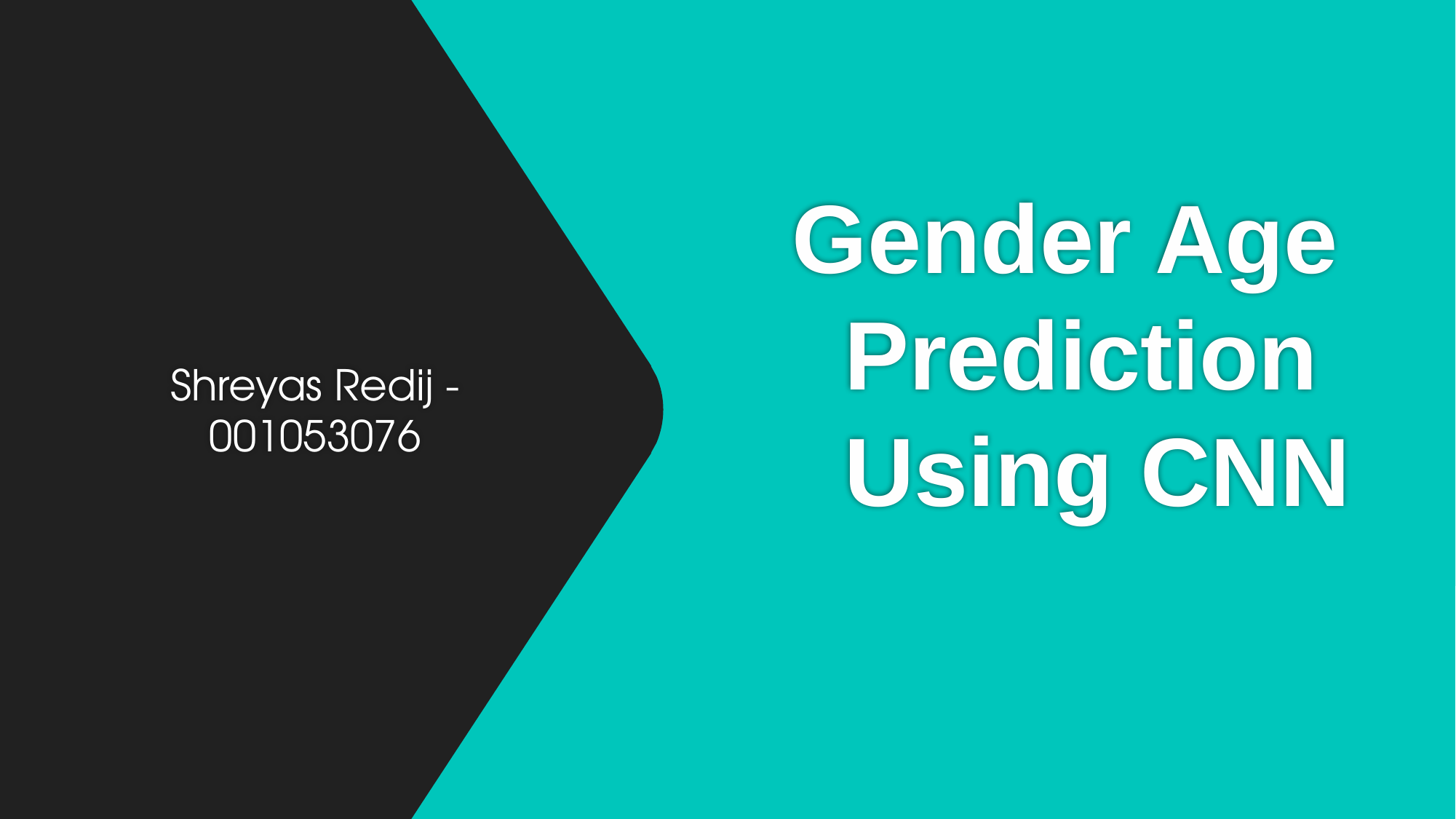

# Gender Age Prediction Using CNN
Shreyas Redij - 001053076